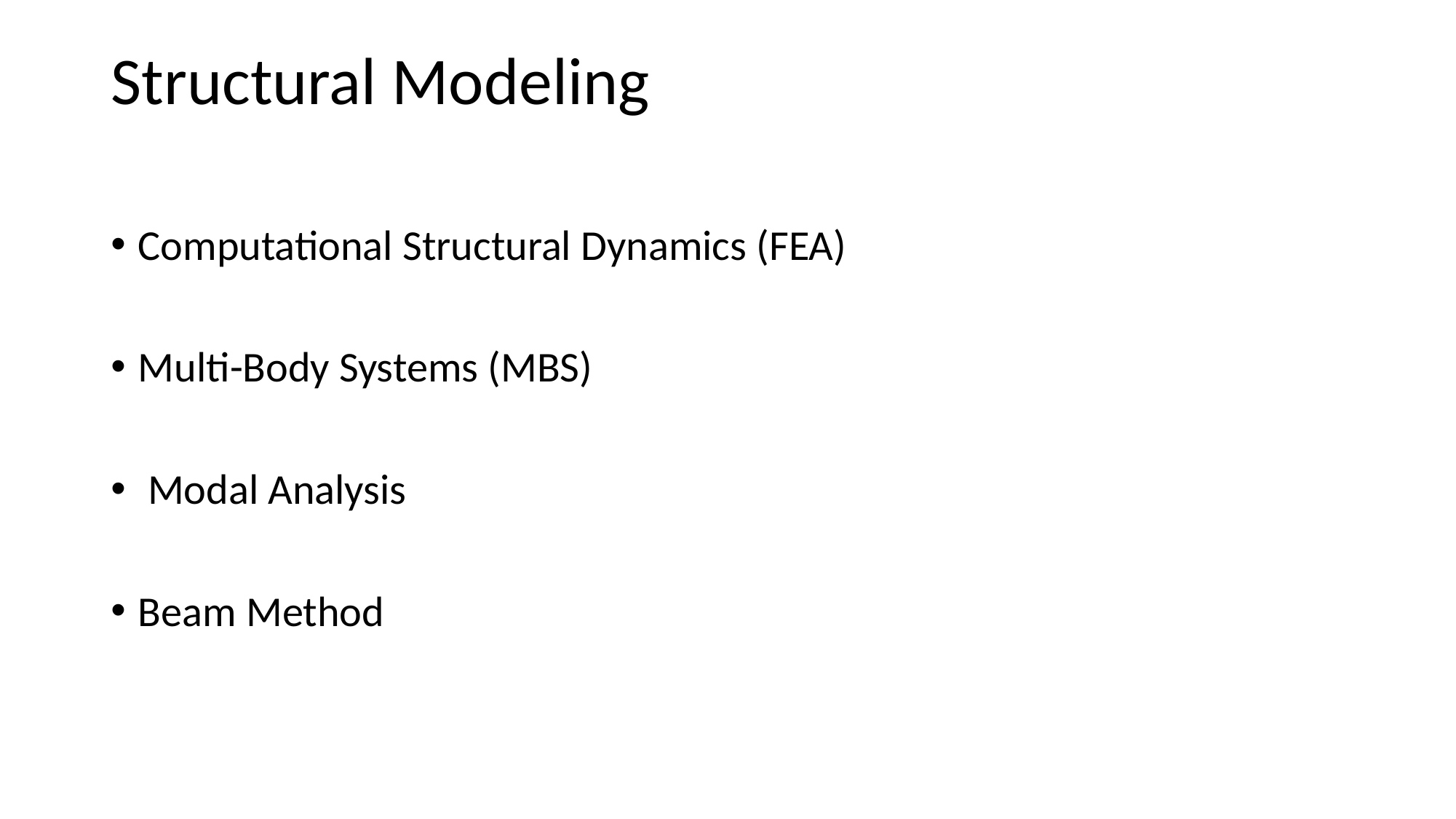

# Structural Modeling
Computational Structural Dynamics (FEA)

Multi-Body Systems (MBS)

 Modal Analysis

Beam Method